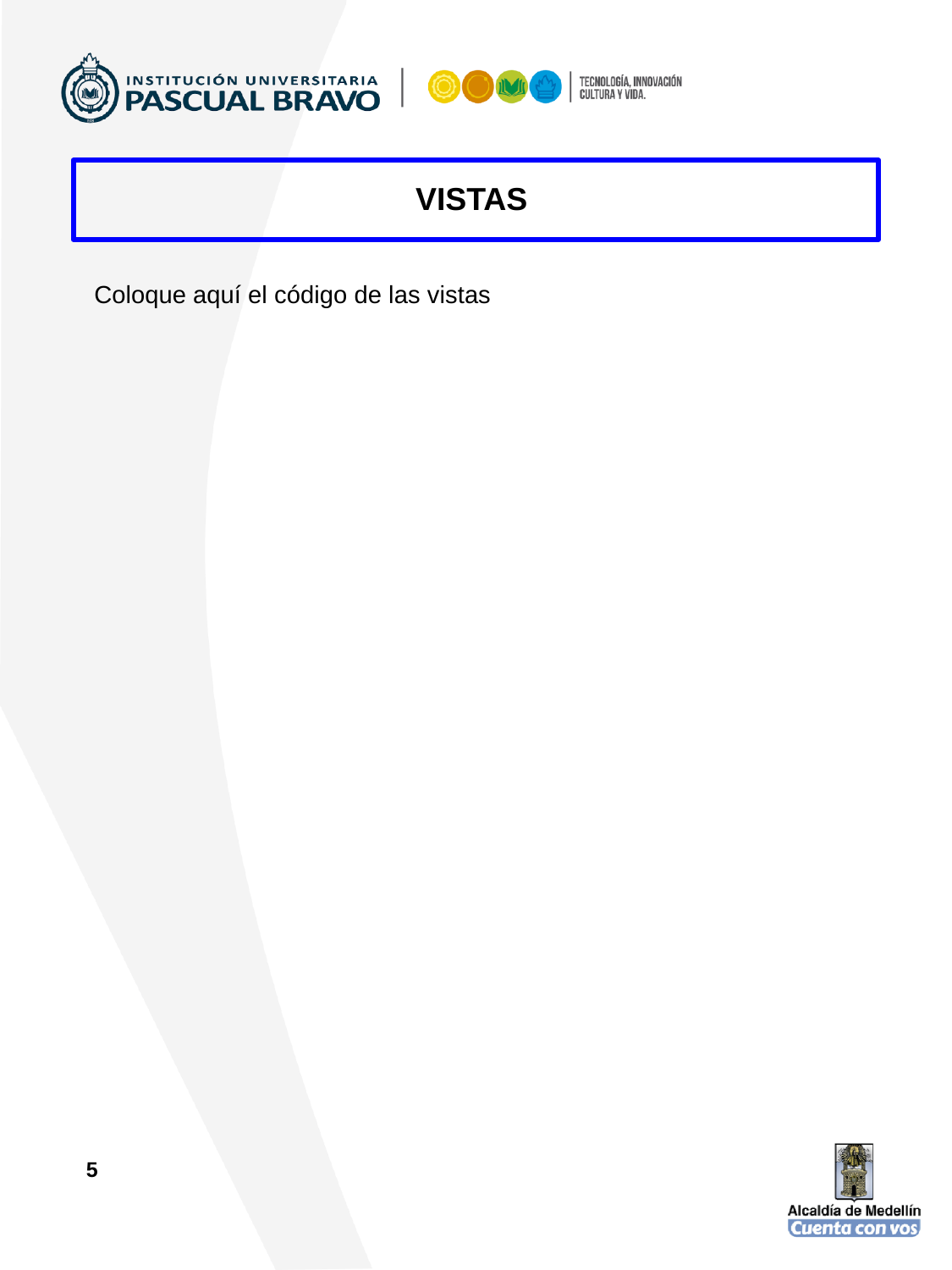

VISTAS
Coloque aquí el código de las vistas

5